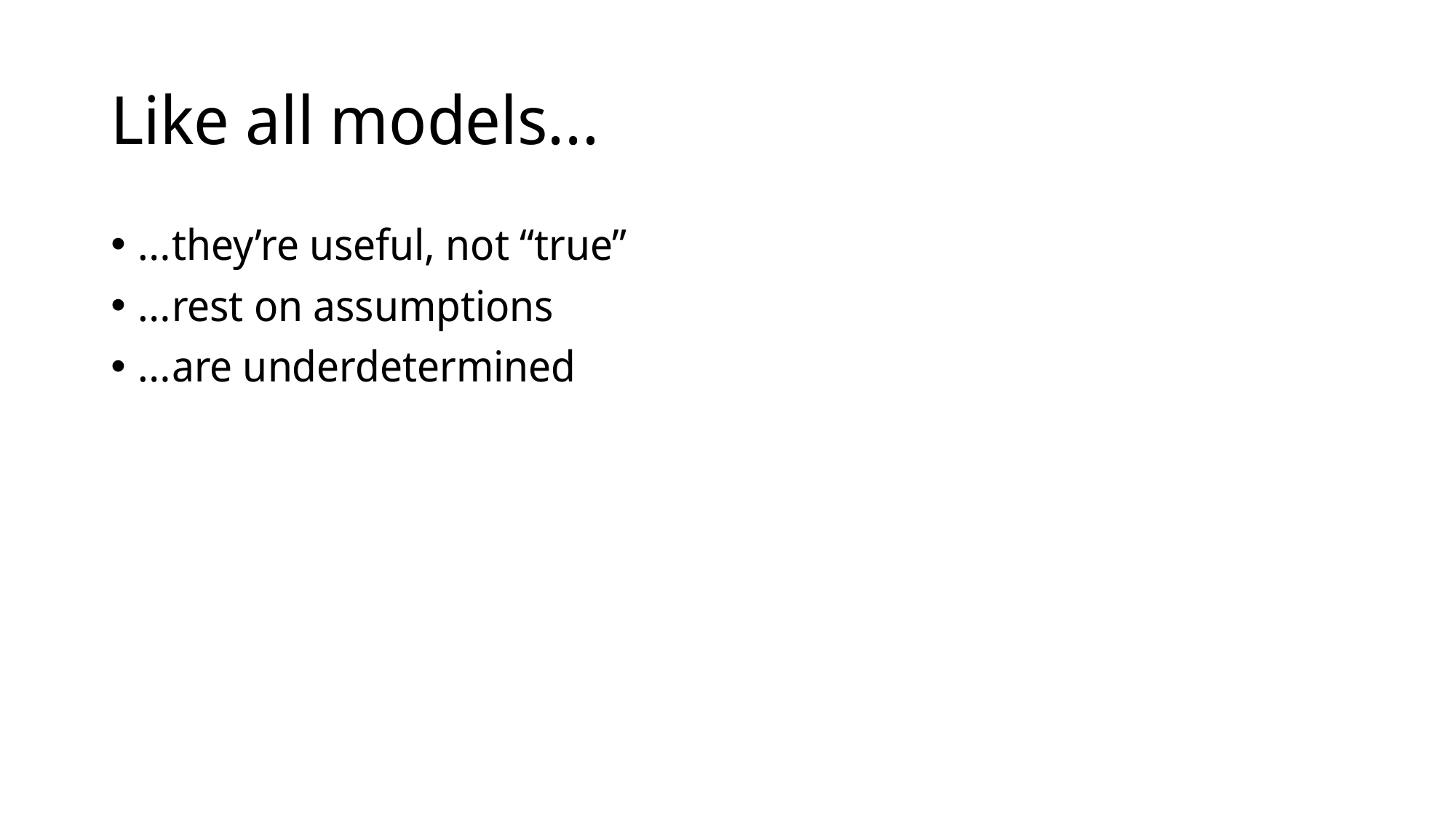

# Like all models…
…they’re useful, not “true”
…rest on assumptions
…are underdetermined